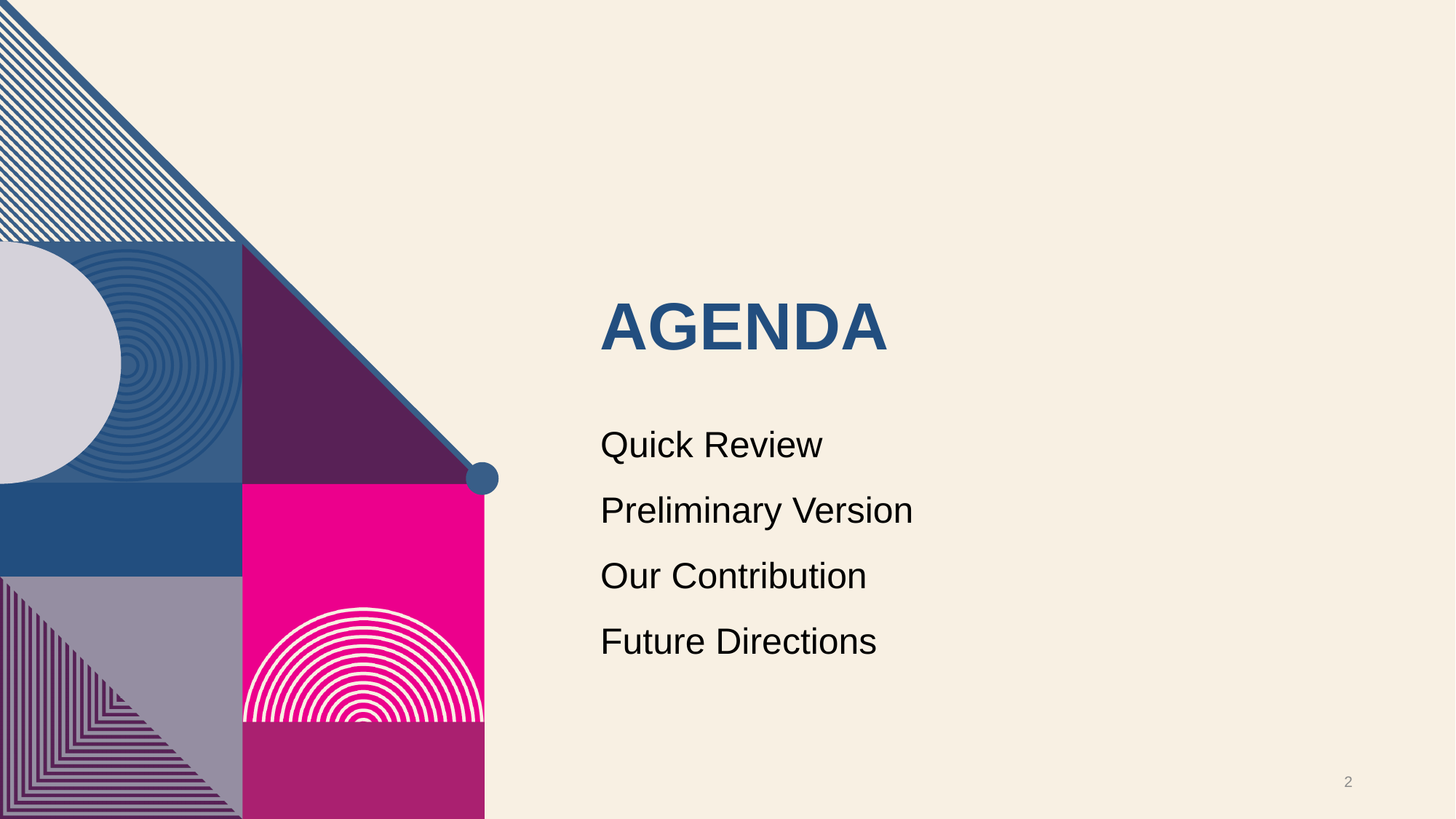

Preliminary Version

# Agenda
Quick Review
Preliminary Version
Our Contribution
Future Directions
2